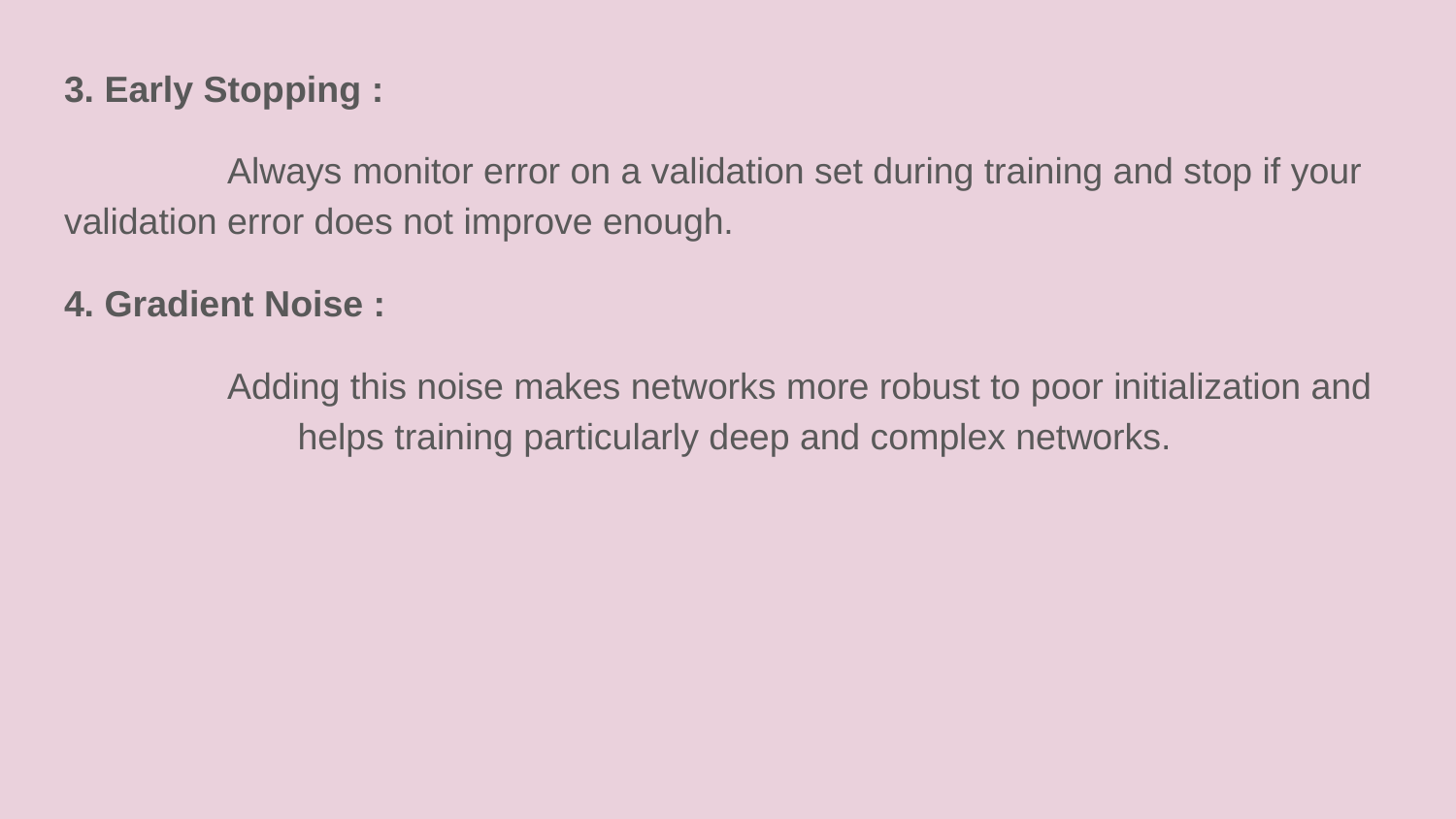

3. Early Stopping :
                Always monitor error on a validation set during training and stop if your validation error does not improve enough.
4. Gradient Noise :
                Adding this noise makes networks more robust to poor initialization and                         helps training particularly deep and complex networks.